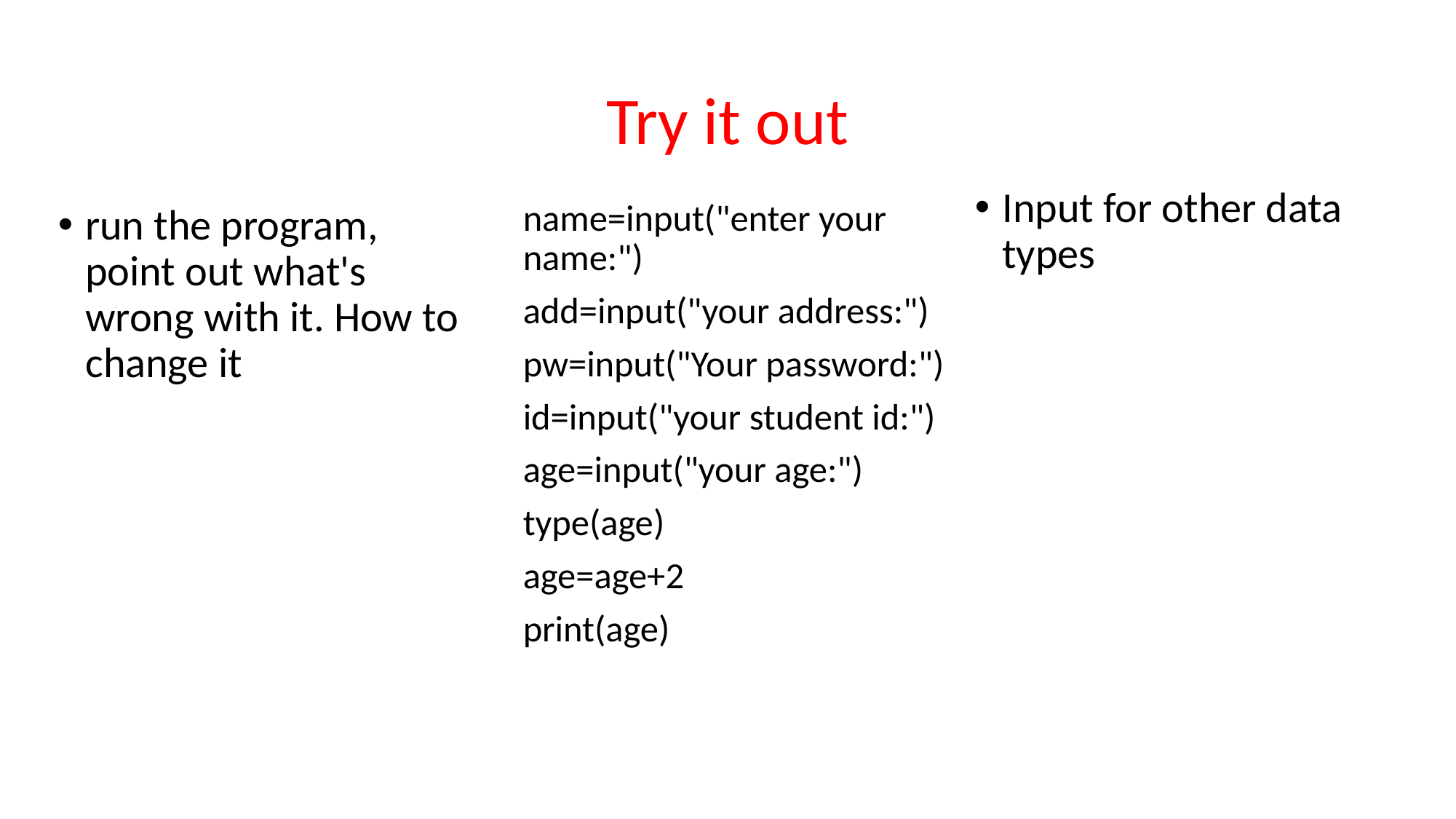

# Try it out
Input for other data types

name=input("enter your name:")
add=input("your address:")
pw=input("Your password:")
id=input("your student id:")
age=input("your age:")
type(age)
age=age+2
print(age)

run the program, point out what's wrong with it. How to change it